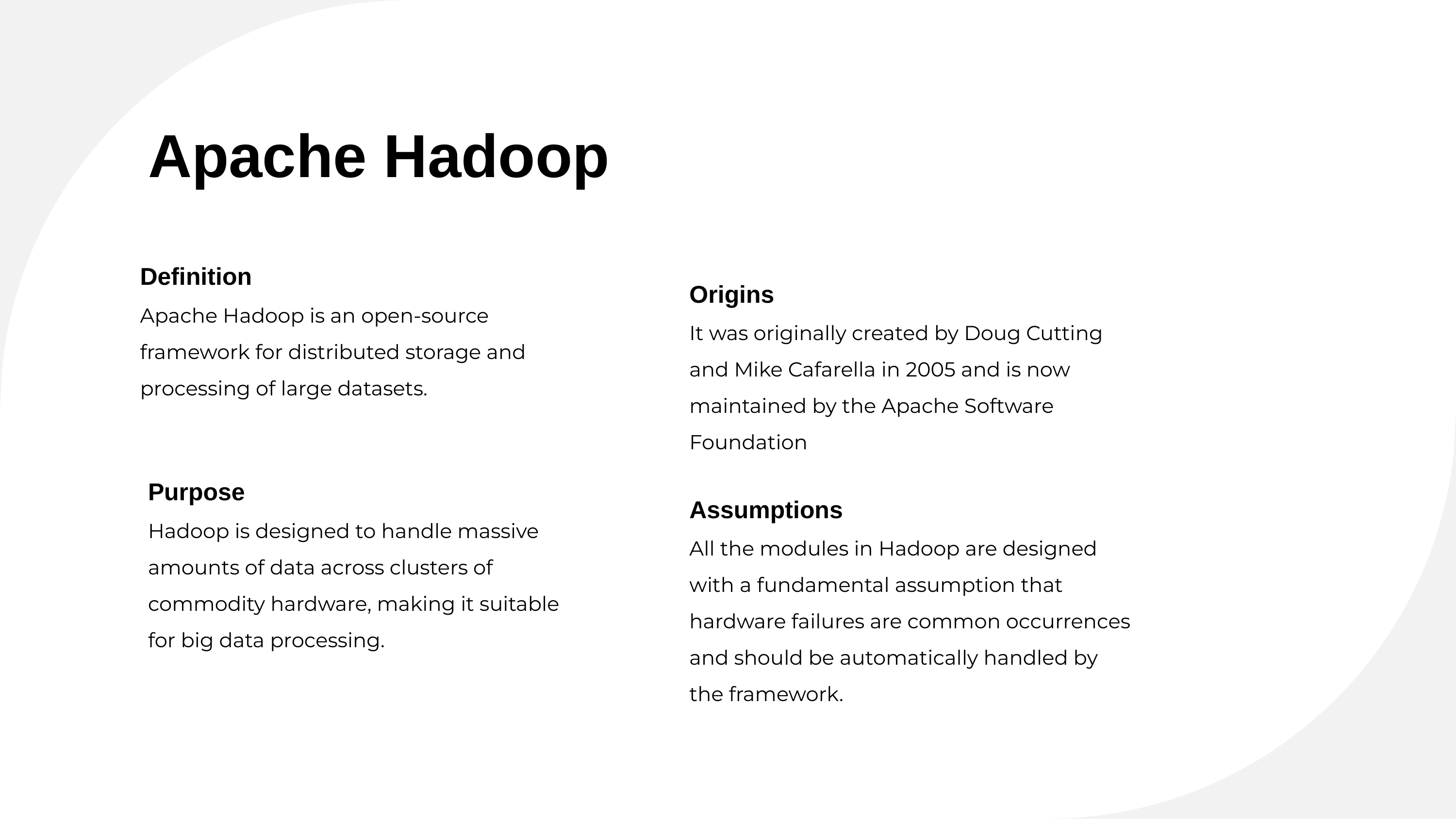

Apache Hadoop
Origins
It was originally created by Doug Cutting and Mike Cafarella in 2005 and is now maintained by the Apache Software Foundation
Definition
Apache Hadoop is an open-source framework for distributed storage and processing of large datasets.
Purpose
Hadoop is designed to handle massive amounts of data across clusters of commodity hardware, making it suitable for big data processing.
Assumptions
All the modules in Hadoop are designed with a fundamental assumption that hardware failures are common occurrences and should be automatically handled by the framework.